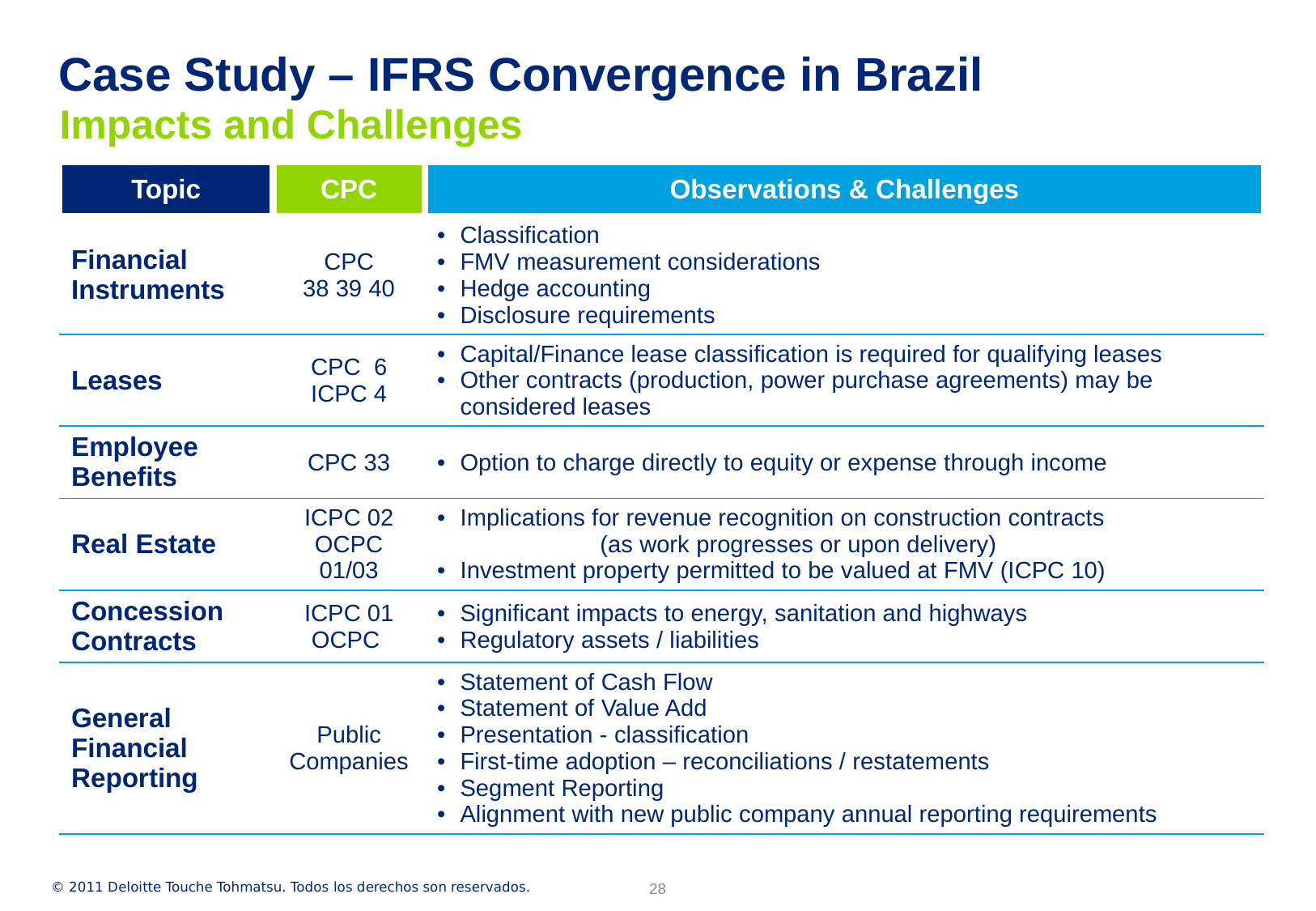

# Case Study – IFRS Convergence in Brazil
Impacts and Challenges
| Topic | CPC | Observations & Challenges |
| --- | --- | --- |
| Financial Instruments | CPC 38 39 40 | Classification FMV measurement considerations Hedge accounting Disclosure requirements |
| Leases | CPC 6 ICPC 4 | Capital/Finance lease classification is required for qualifying leases Other contracts (production, power purchase agreements) may be considered leases |
| Employee Benefits | CPC 33 | Option to charge directly to equity or expense through income |
| Real Estate | ICPC 02 OCPC 01/03 | Implications for revenue recognition on construction contracts (as work progresses or upon delivery) Investment property permitted to be valued at FMV (ICPC 10) |
| Concession Contracts | ICPC 01 OCPC | Significant impacts to energy, sanitation and highways Regulatory assets / liabilities |
| General Financial Reporting | Public Companies | Statement of Cash Flow Statement of Value Add Presentation - classification First-time adoption – reconciliations / restatements Segment Reporting Alignment with new public company annual reporting requirements |
28
© 2011 Deloitte Touche Tohmatsu. Todos los derechos son reservados.